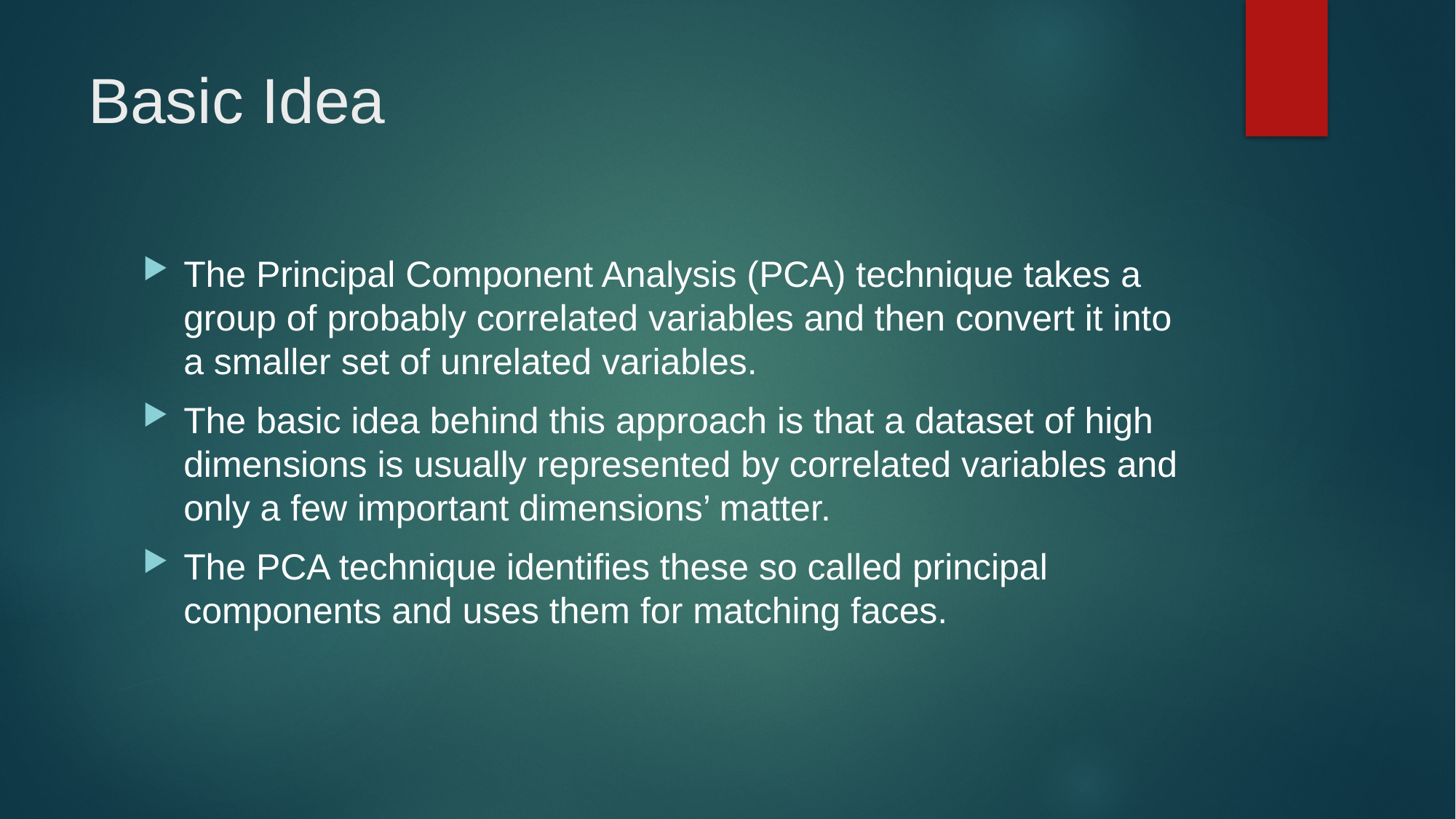

# Basic Idea
The Principal Component Analysis (PCA) technique takes a group of probably correlated variables and then convert it into a smaller set of unrelated variables.
The basic idea behind this approach is that a dataset of high dimensions is usually represented by correlated variables and only a few important dimensions’ matter.
The PCA technique identifies these so called principal components and uses them for matching faces.